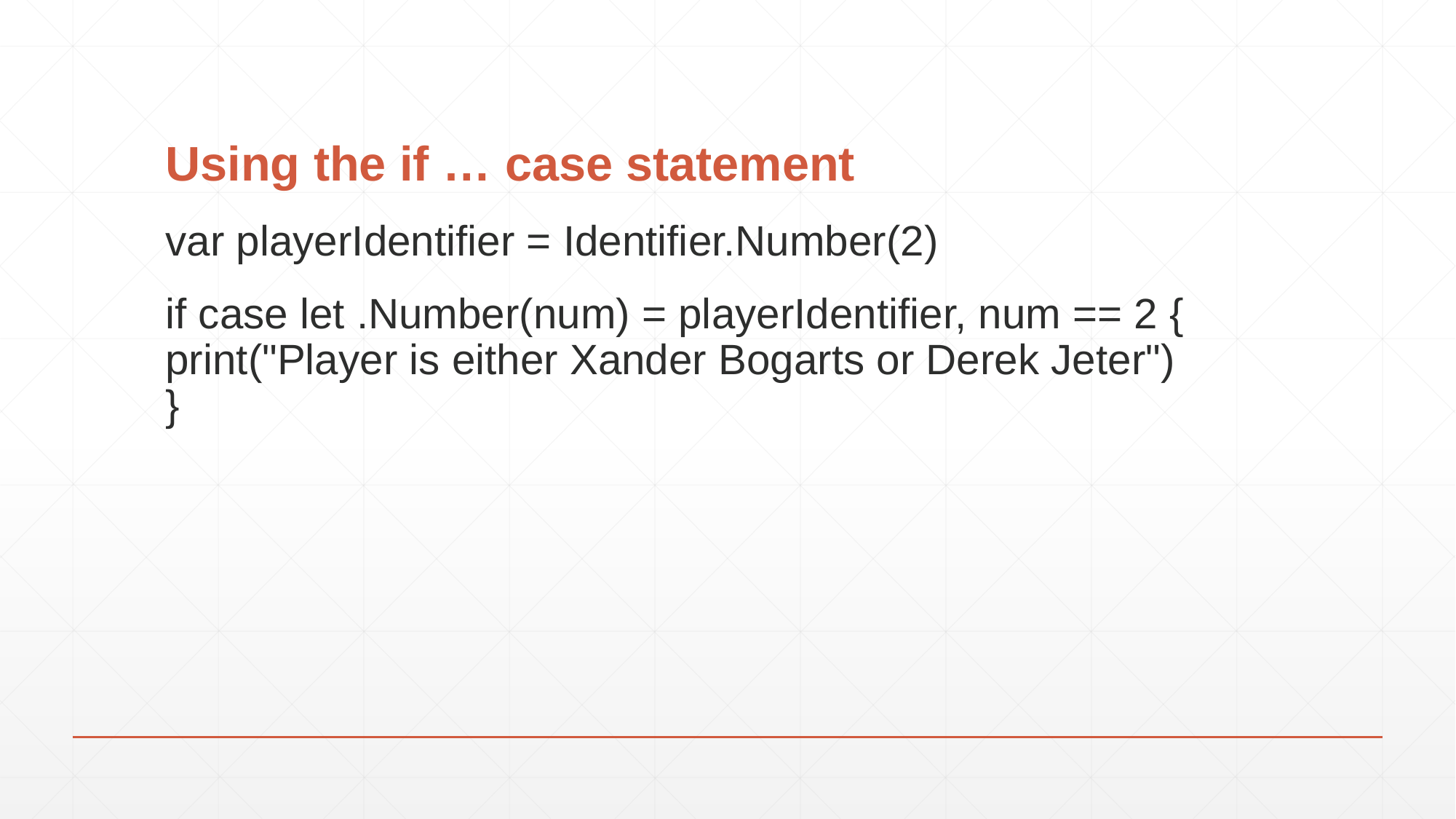

# Using the if … case statement
var playerIdentifier = Identifier.Number(2)
if case let .Number(num) = playerIdentifier, num == 2 { 	print("Player is either Xander Bogarts or Derek Jeter")
}